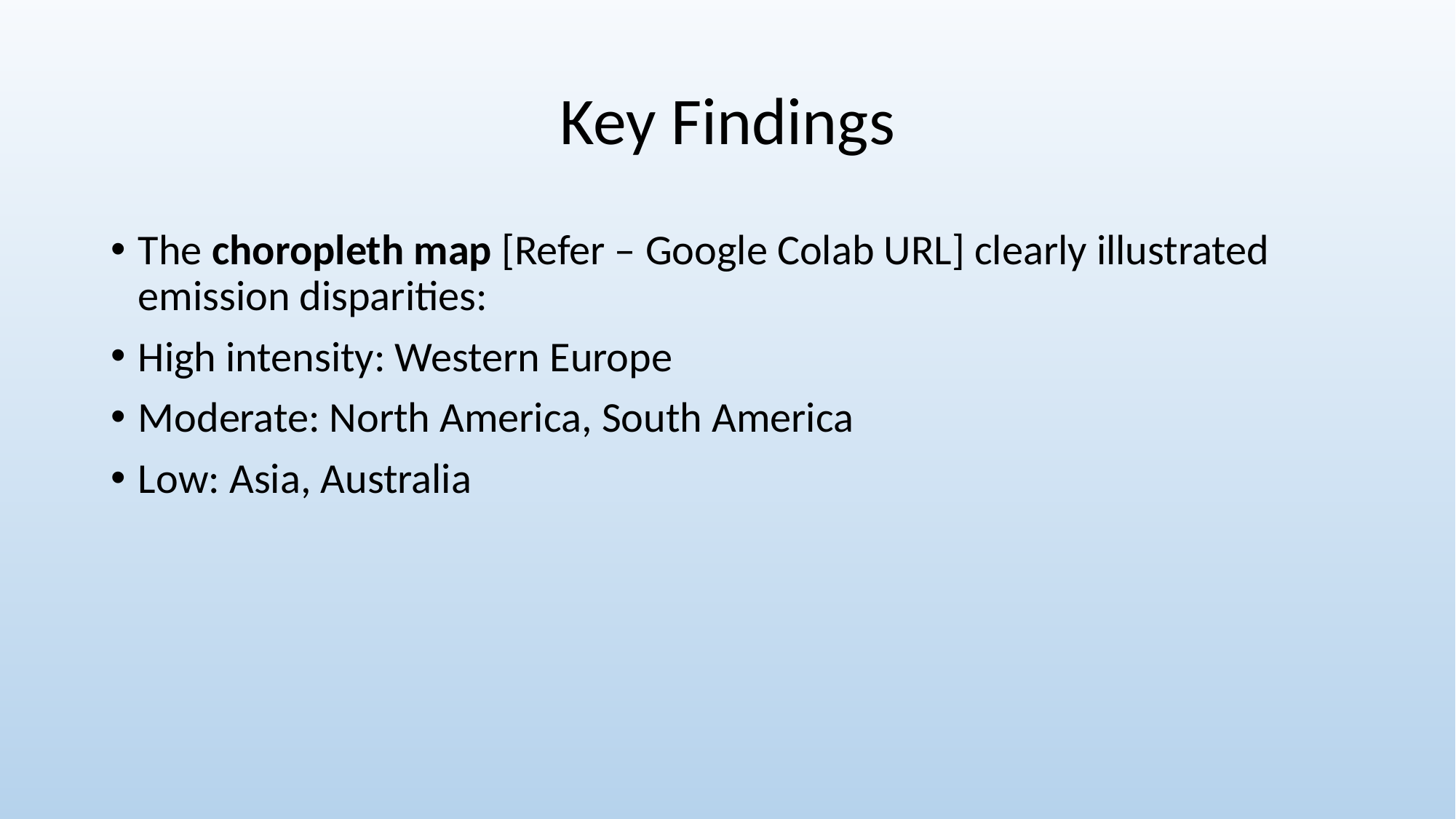

# Key Findings
The choropleth map [Refer – Google Colab URL] clearly illustrated emission disparities:
High intensity: Western Europe
Moderate: North America, South America
Low: Asia, Australia